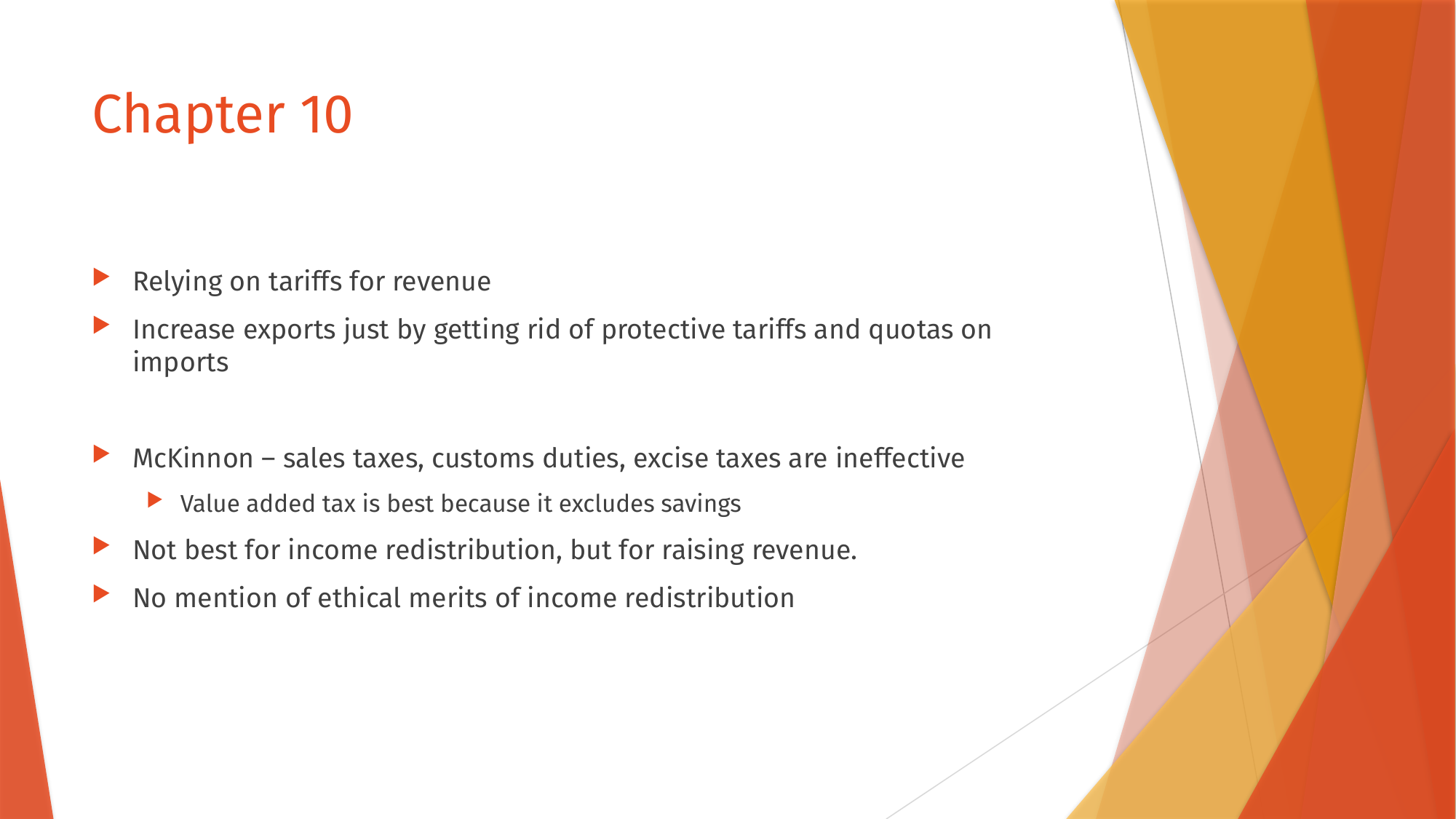

# Chapter 10
Relying on tariffs for revenue
Increase exports just by getting rid of protective tariffs and quotas on imports

McKinnon – sales taxes, customs duties, excise taxes are ineffective
Value added tax is best because it excludes savings
Not best for income redistribution, but for raising revenue.
No mention of ethical merits of income redistribution